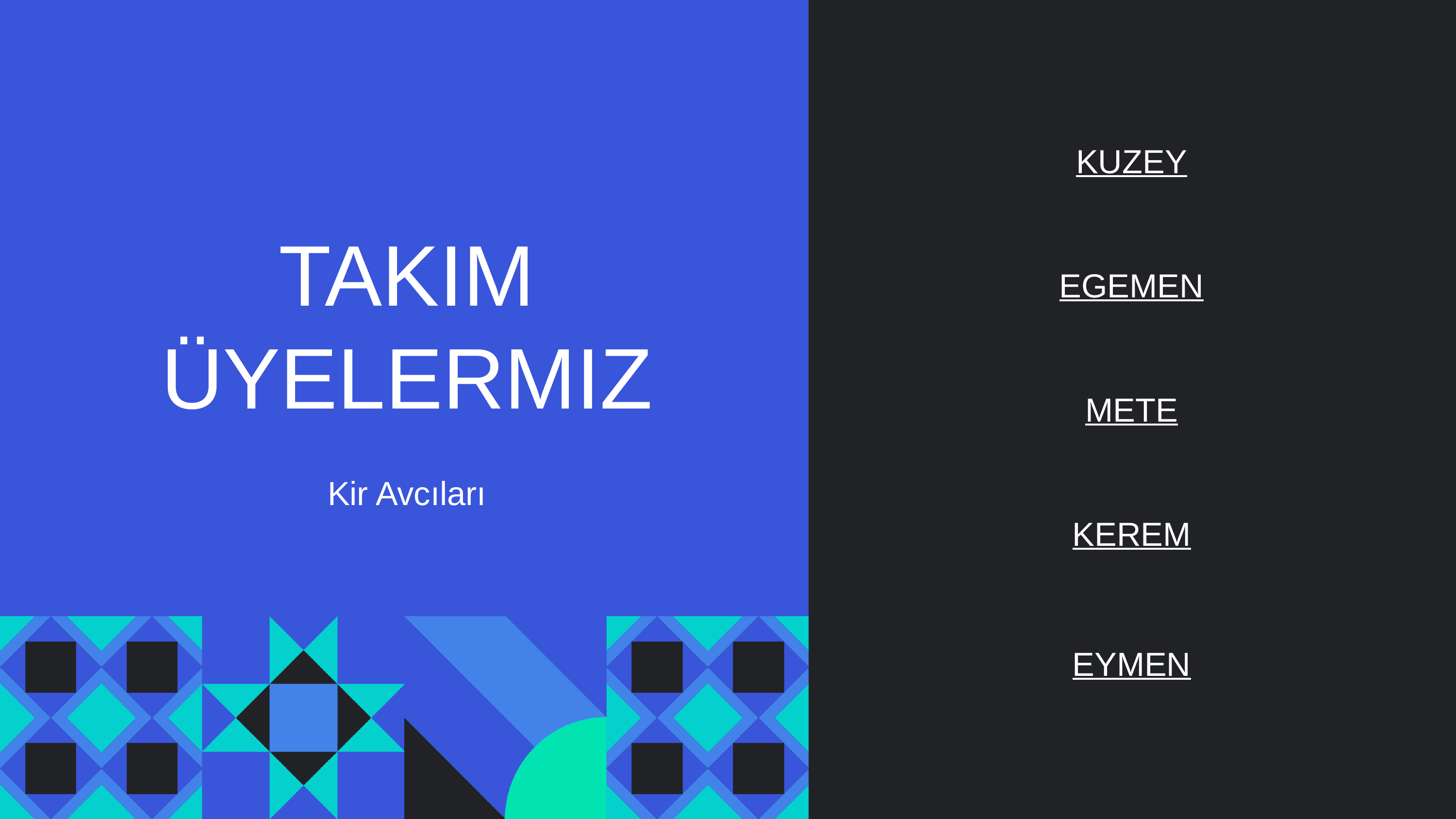

KUZEY
EGEMEN
METE
KEREM

EYMEN
TAKIM ÜYELERMIZ
Kir Avcıları